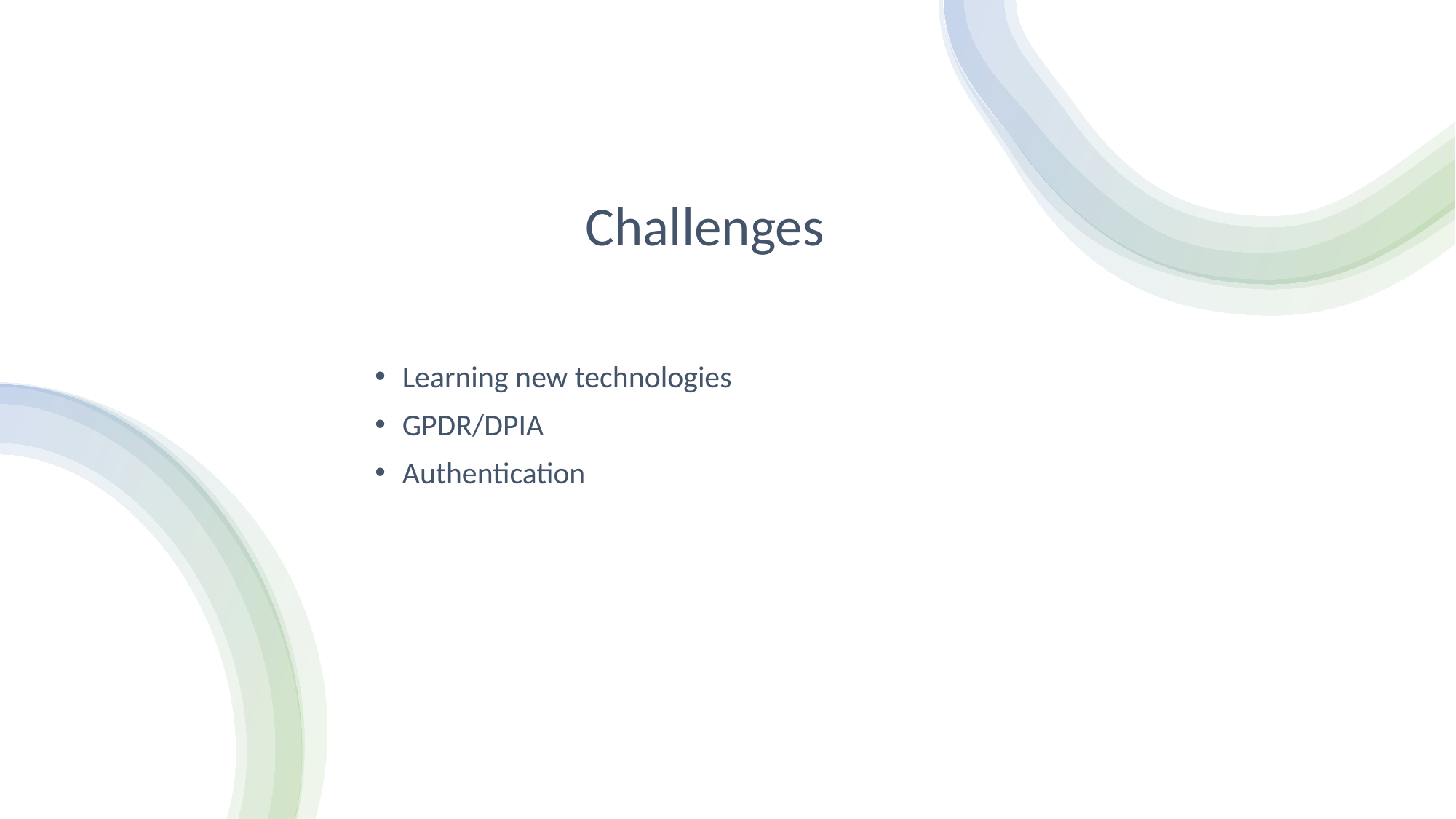

# Challenges
Learning new technologies
GPDR/DPIA
Authentication